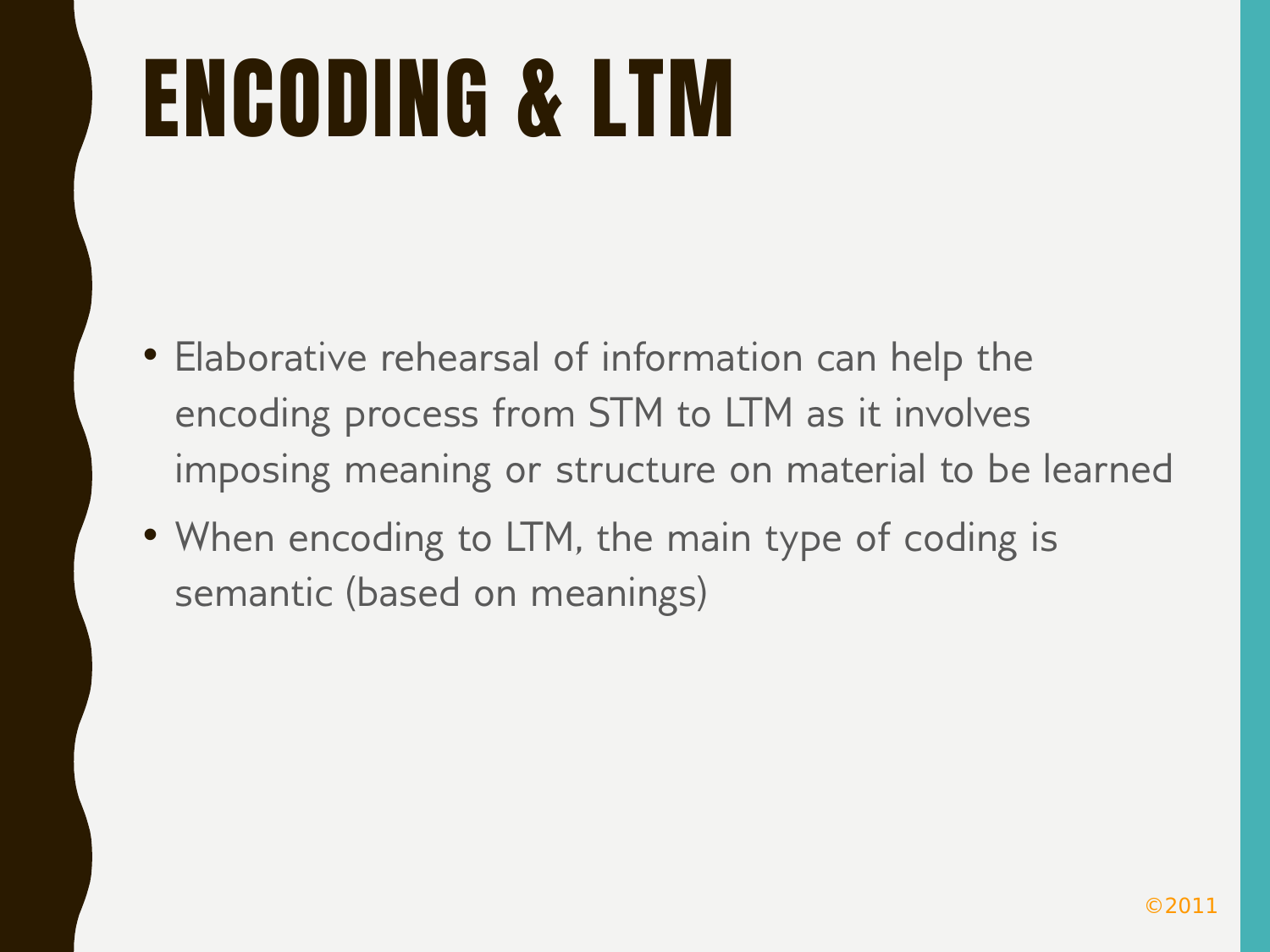

# Encoding & LTM
Elaborative rehearsal of information can help the encoding process from STM to LTM as it involves imposing meaning or structure on material to be learned
When encoding to LTM, the main type of coding is semantic (based on meanings)